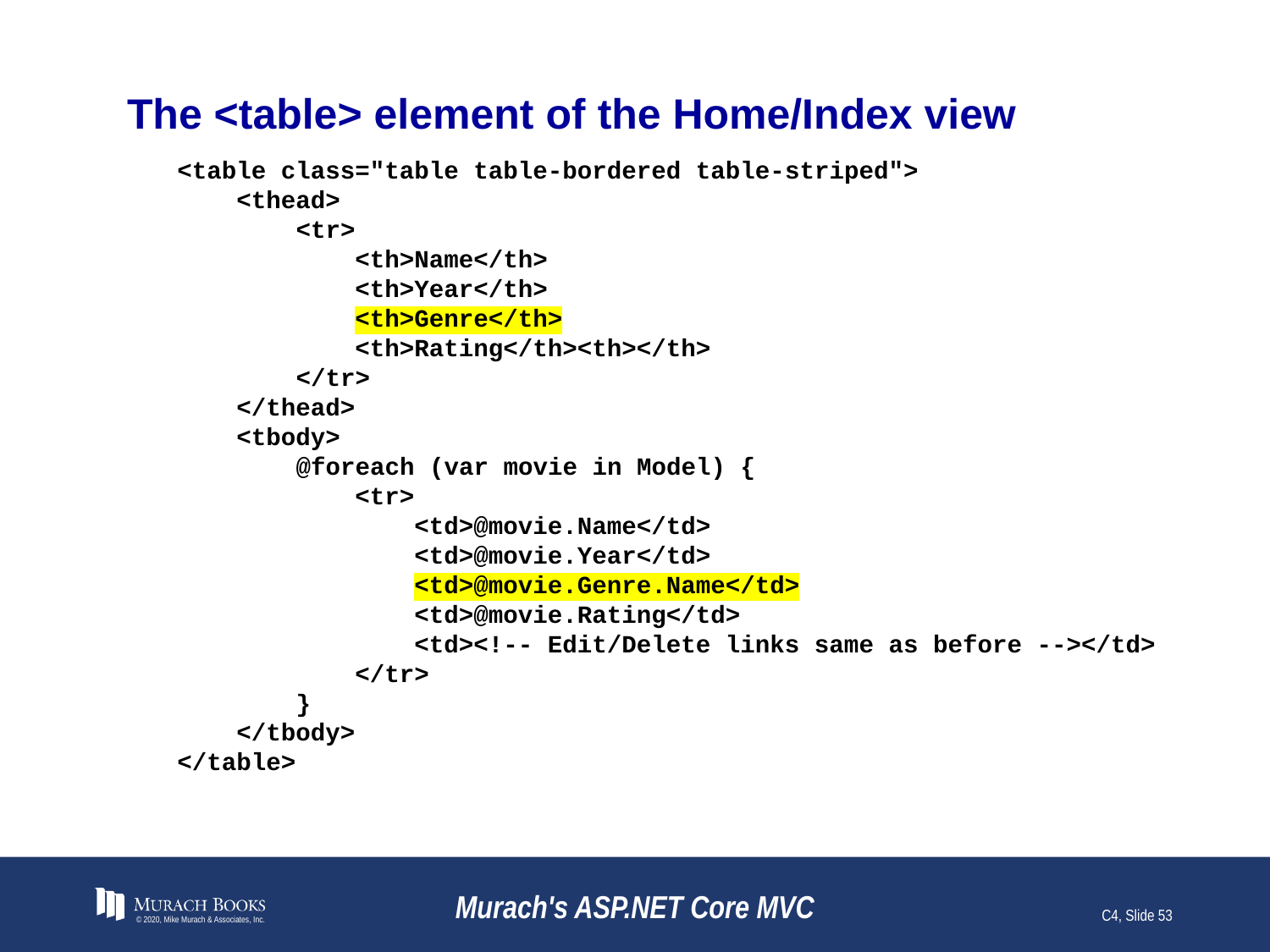

# The <table> element of the Home/Index view
<table class="table table-bordered table-striped">
    <thead>
        <tr>
            <th>Name</th>
            <th>Year</th>
            <th>Genre</th>
            <th>Rating</th><th></th>
        </tr>
    </thead>
    <tbody>
        @foreach (var movie in Model) {
            <tr>
                <td>@movie.Name</td>
                <td>@movie.Year</td>
                <td>@movie.Genre.Name</td>
                <td>@movie.Rating</td>
                <td><!-- Edit/Delete links same as before --></td>
            </tr>
        }
    </tbody>
</table>

© 2020, Mike Murach & Associates, Inc.
Murach's ASP.NET Core MVC

C4, Slide 53